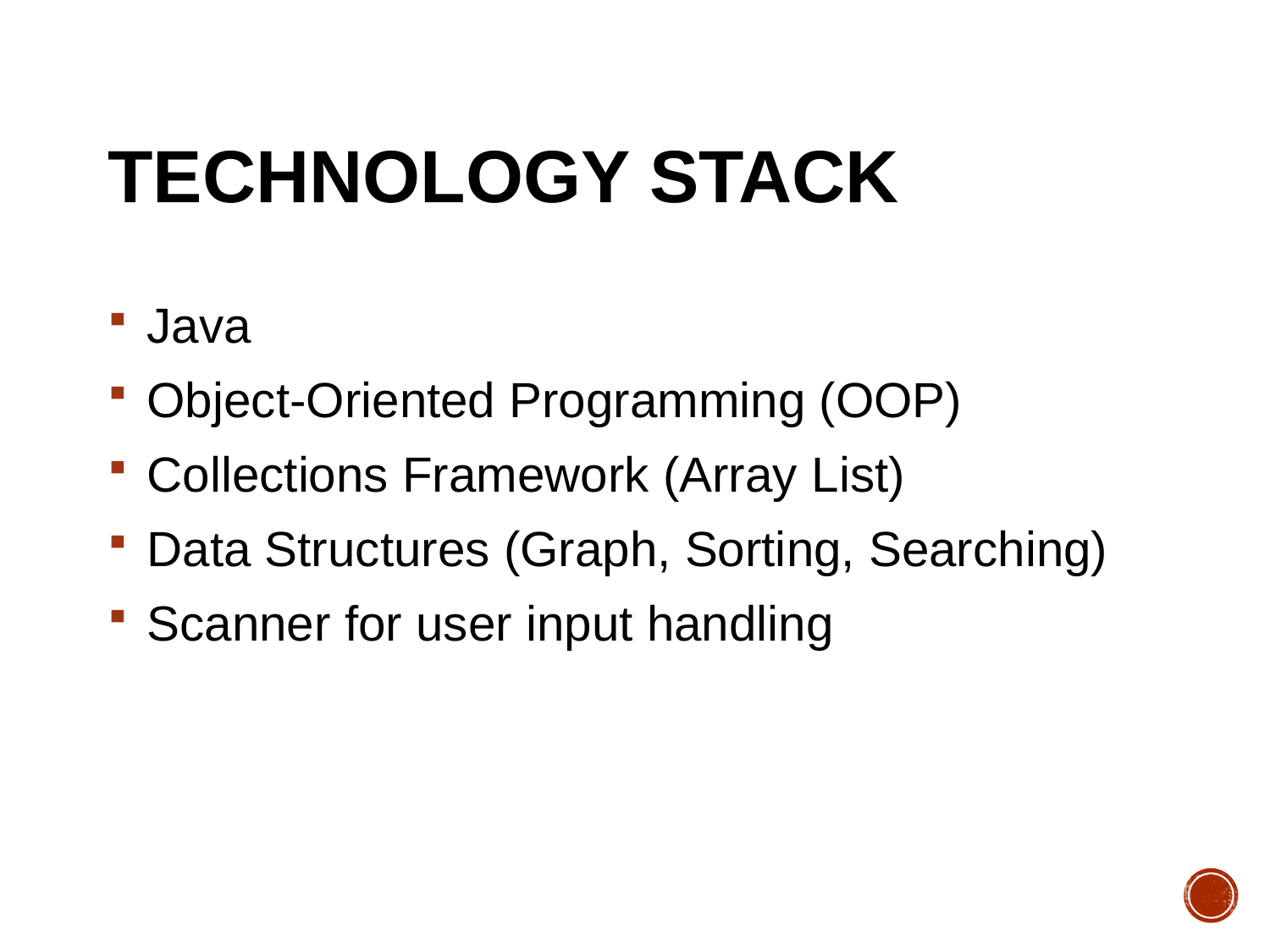

# Technology Stack
 Java
 Object-Oriented Programming (OOP)
 Collections Framework (Array List)
 Data Structures (Graph, Sorting, Searching)
 Scanner for user input handling